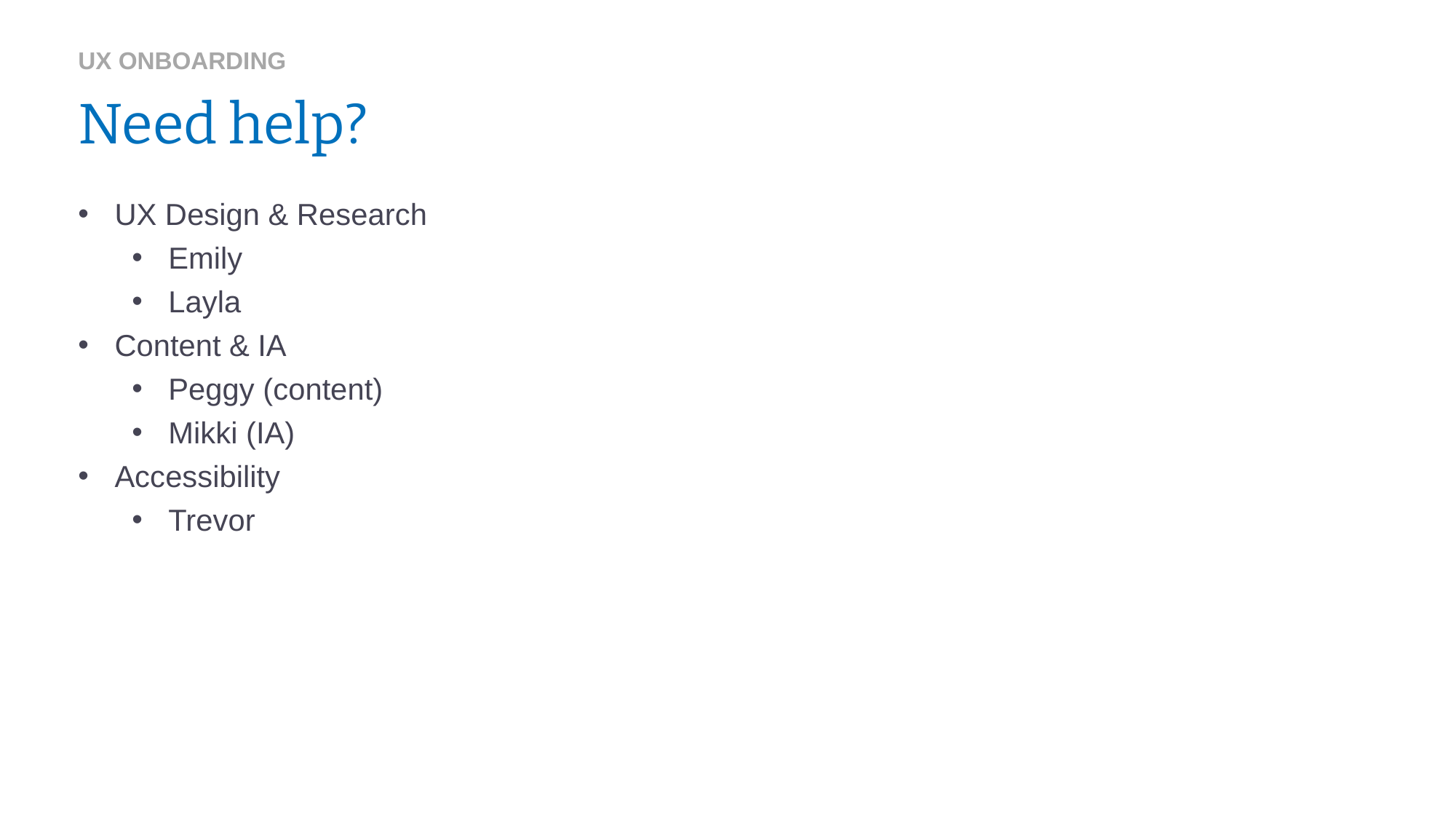

UX ONBOARDING
# Need help?
UX Design & Research
Emily
Layla
Content & IA
Peggy (content)
Mikki (IA)
Accessibility
Trevor